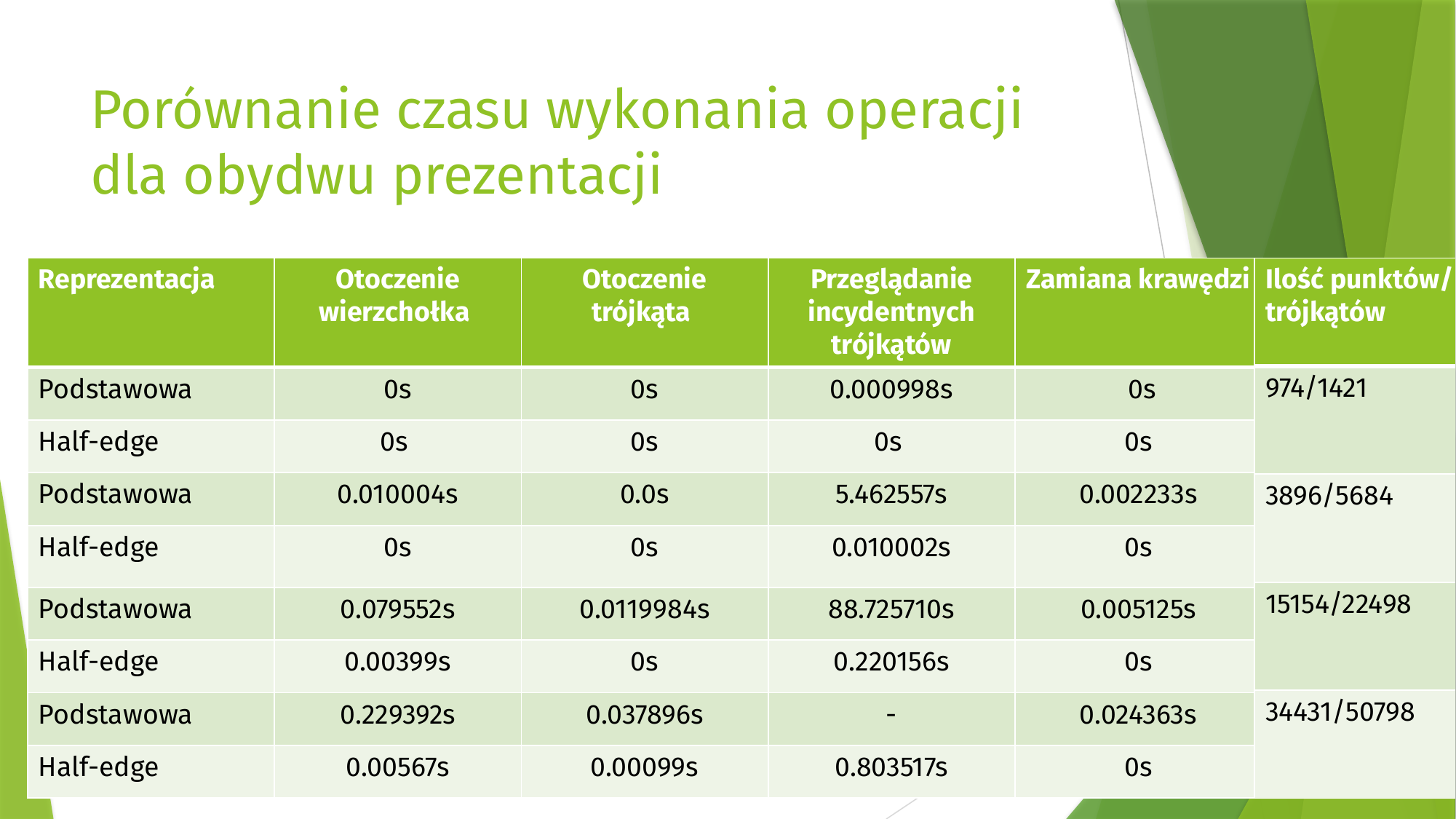

# Porównanie czasu wykonania operacji dla obydwu prezentacji
| Reprezentacja | Otoczenie wierzchołka | Otoczenie trójkąta | Przeglądanie incydentnych trójkątów | Zamiana krawędzi |
| --- | --- | --- | --- | --- |
| Podstawowa | 0s | 0s | 0.000998s | 0s |
| Half-edge | 0s | 0s | 0s | 0s |
| Podstawowa | 0.010004s | 0.0s | 5.462557s | 0.002233s |
| Half-edge | 0s | 0s | 0.010002s | 0s |
| Podstawowa | 0.079552s | 0.0119984s | 88.725710s | 0.005125s |
| Half-edge | 0.00399s | 0s | 0.220156s | 0s |
| Podstawowa | 0.229392s | 0.037896s | - | 0.024363s |
| Half-edge | 0.00567s | 0.00099s | 0.803517s | 0s |
| Ilość punktów/ trójkątów |
| --- |
| 974/1421 |
| 3896/5684 |
| 15154/22498 |
| 34431/50798 |